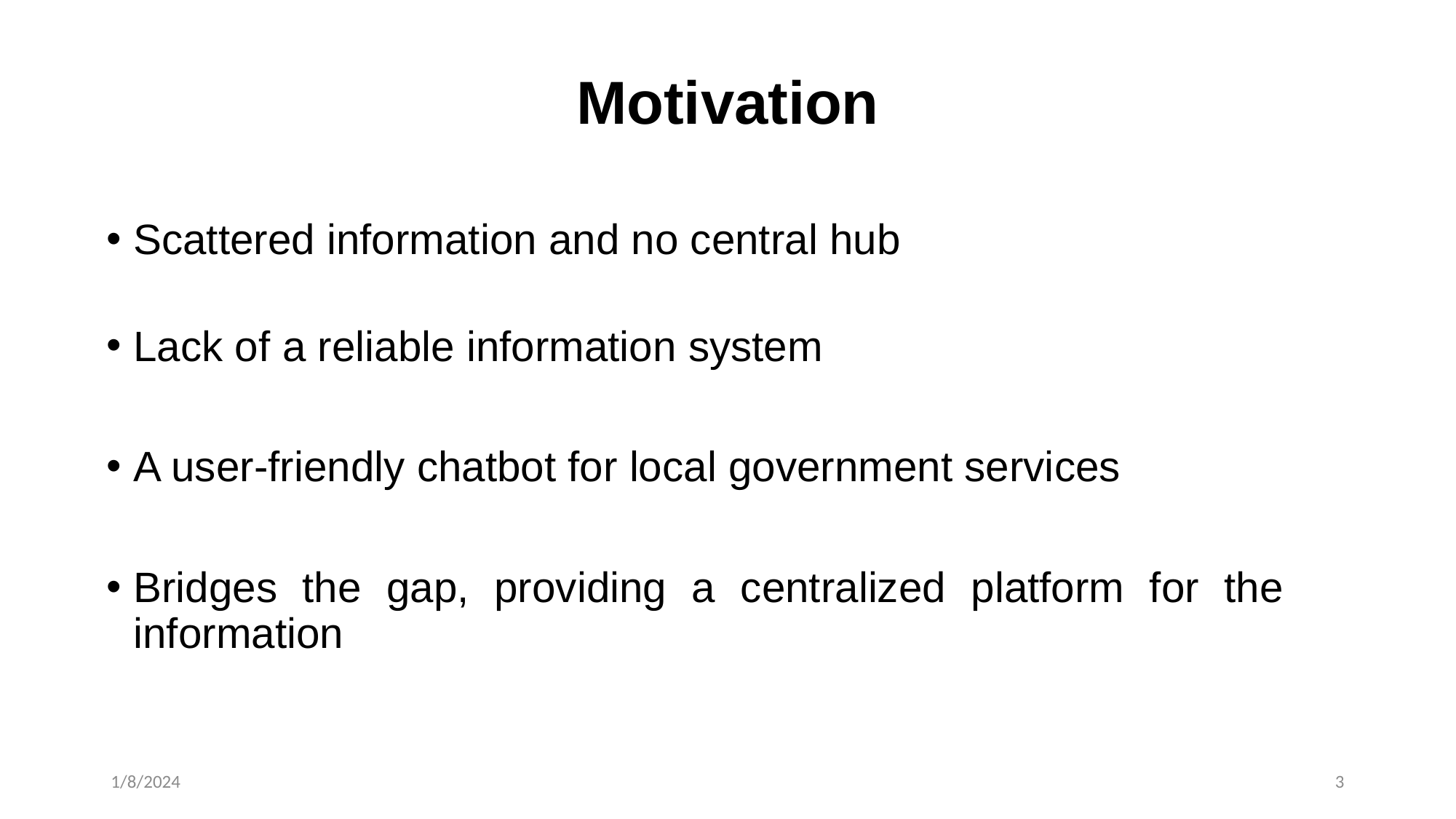

# Motivation
Scattered information and no central hub

Lack of a reliable information system

A user-friendly chatbot for local government services

Bridges the gap, providing a centralized platform for the information
1/8/2024
3